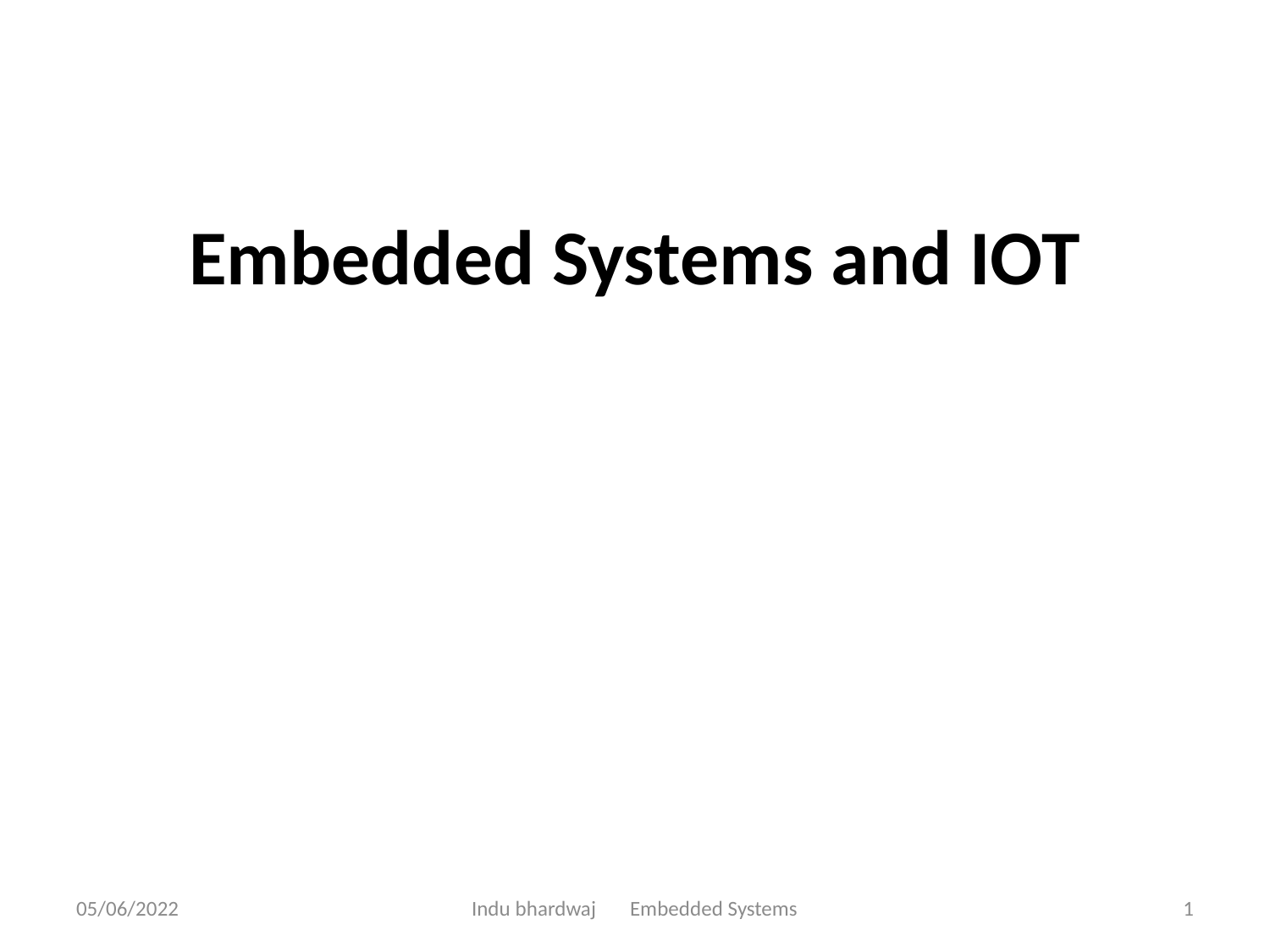

# Embedded Systems and IOT

05/06/2022
Indu bhardwaj       Embedded Systems
1